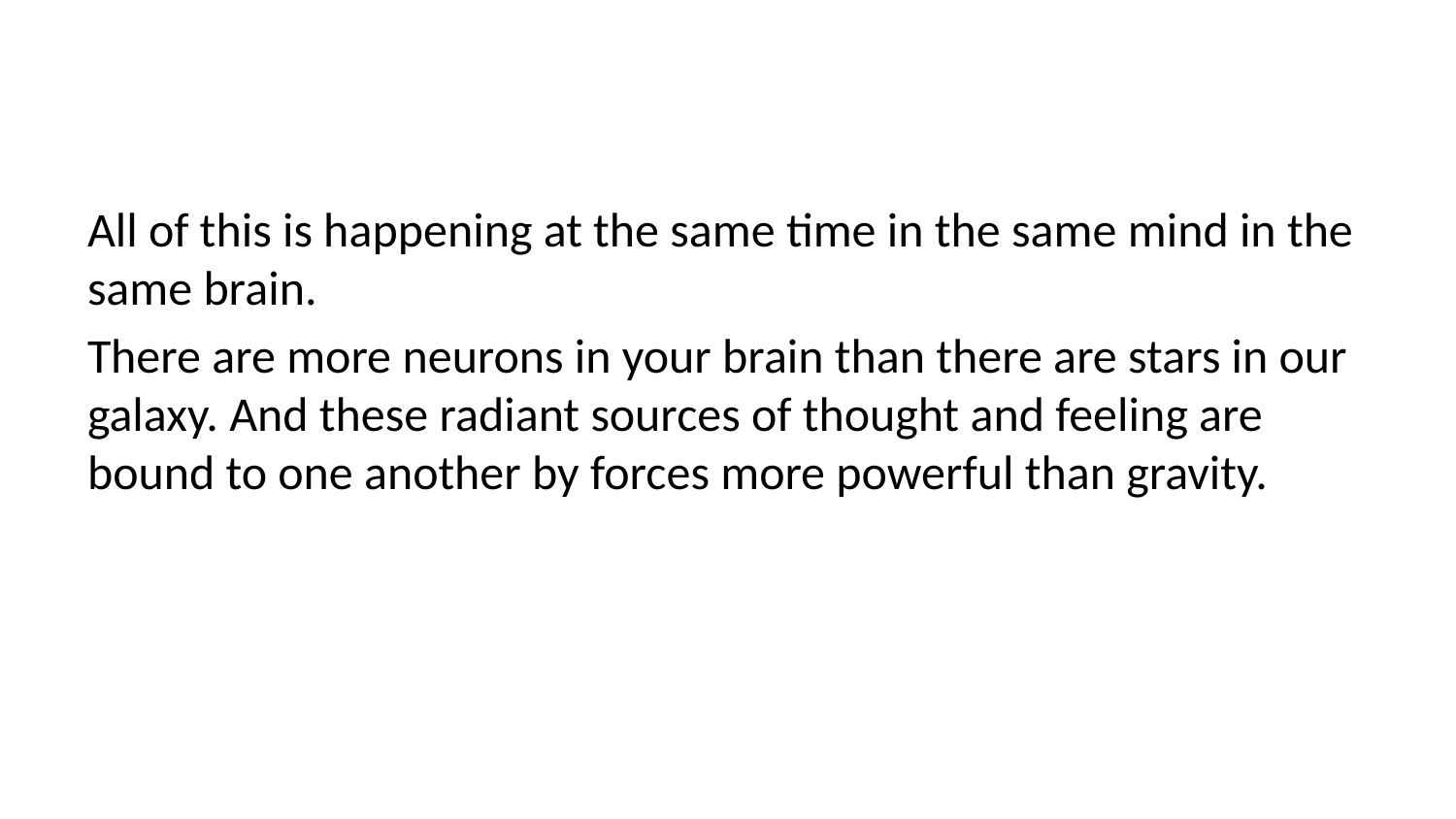

All of this is happening at the same time in the same mind in the same brain.
There are more neurons in your brain than there are stars in our galaxy. And these radiant sources of thought and feeling are bound to one another by forces more powerful than gravity.